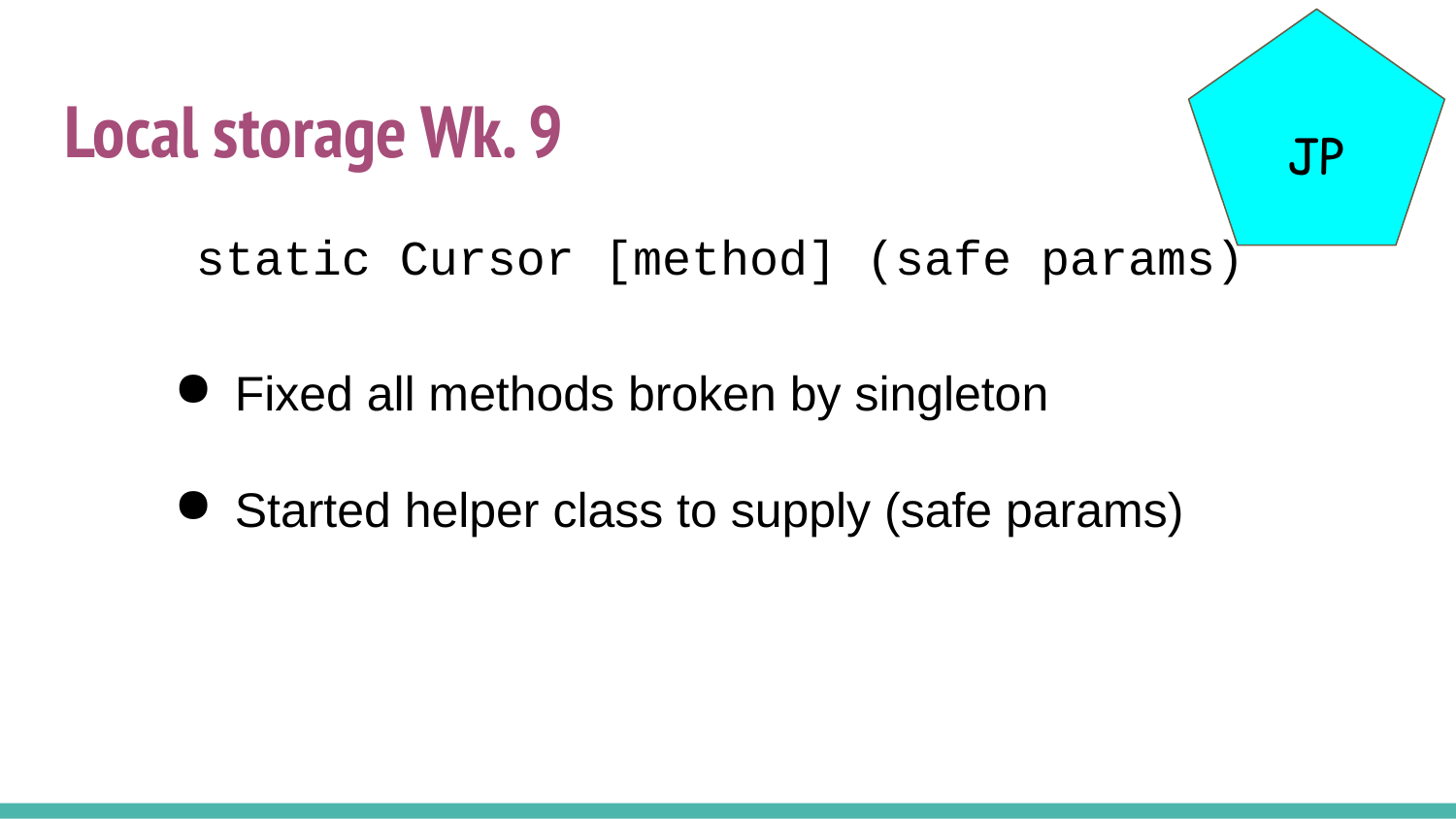

JP
# Local storage Wk. 9
static Cursor [method] (safe params)
Fixed all methods broken by singleton

Started helper class to supply (safe params)